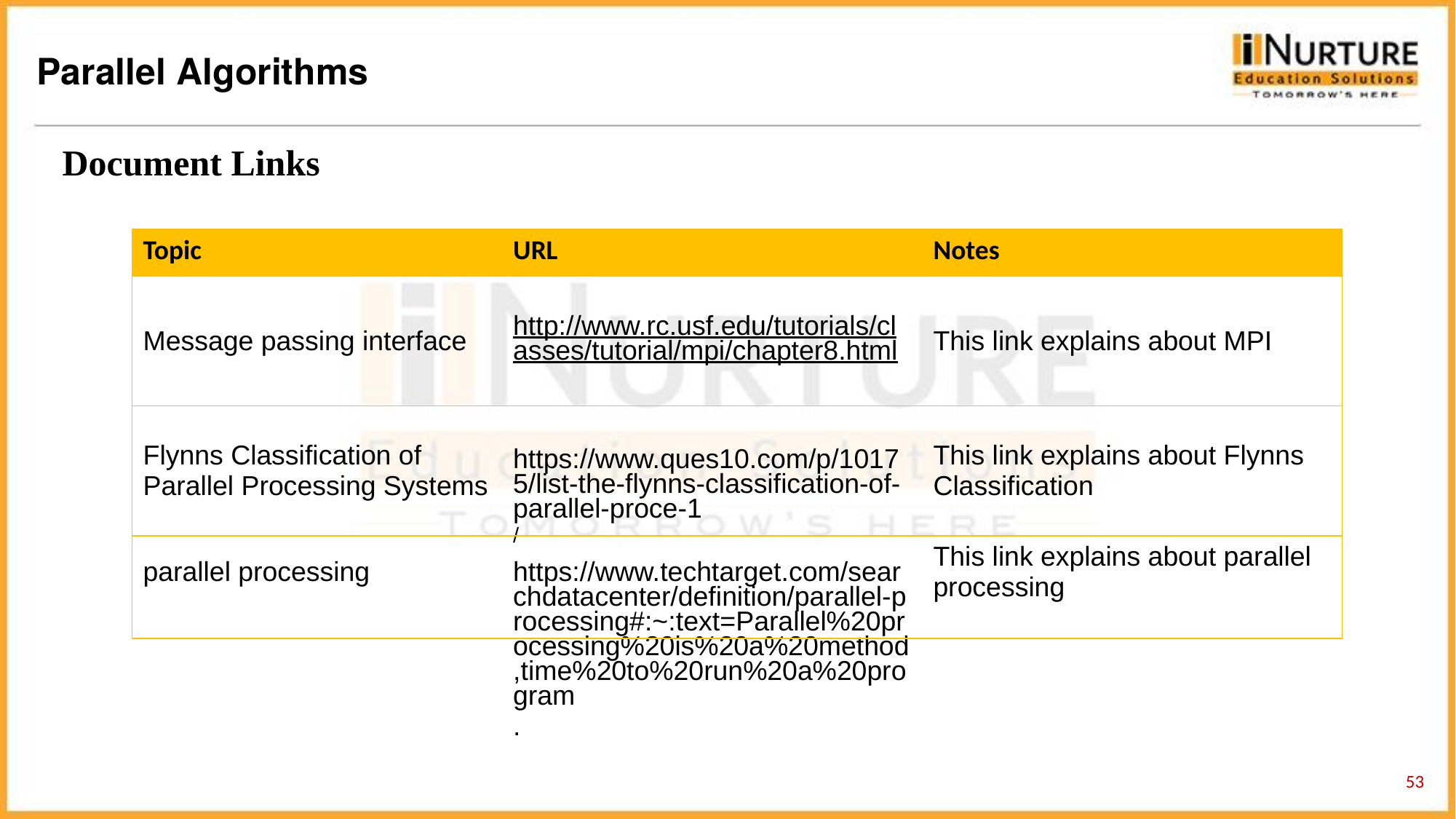

Parallel Algorithms
Document Links
| Topic | URL | Notes |
| --- | --- | --- |
| Message passing interface | http://www.rc.usf.edu/tutorials/classes/tutorial/mpi/chapter8.html | This link explains about MPI |
| Flynns Classification of Parallel Processing Systems | https://www.ques10.com/p/10175/list-the-flynns-classification-of-parallel-proce-1/ | This link explains about Flynns Classification |
| parallel processing | https://www.techtarget.com/searchdatacenter/definition/parallel-processing#:~:text=Parallel%20processing%20is%20a%20method,time%20to%20run%20a%20program. | This link explains about parallel processing |
53